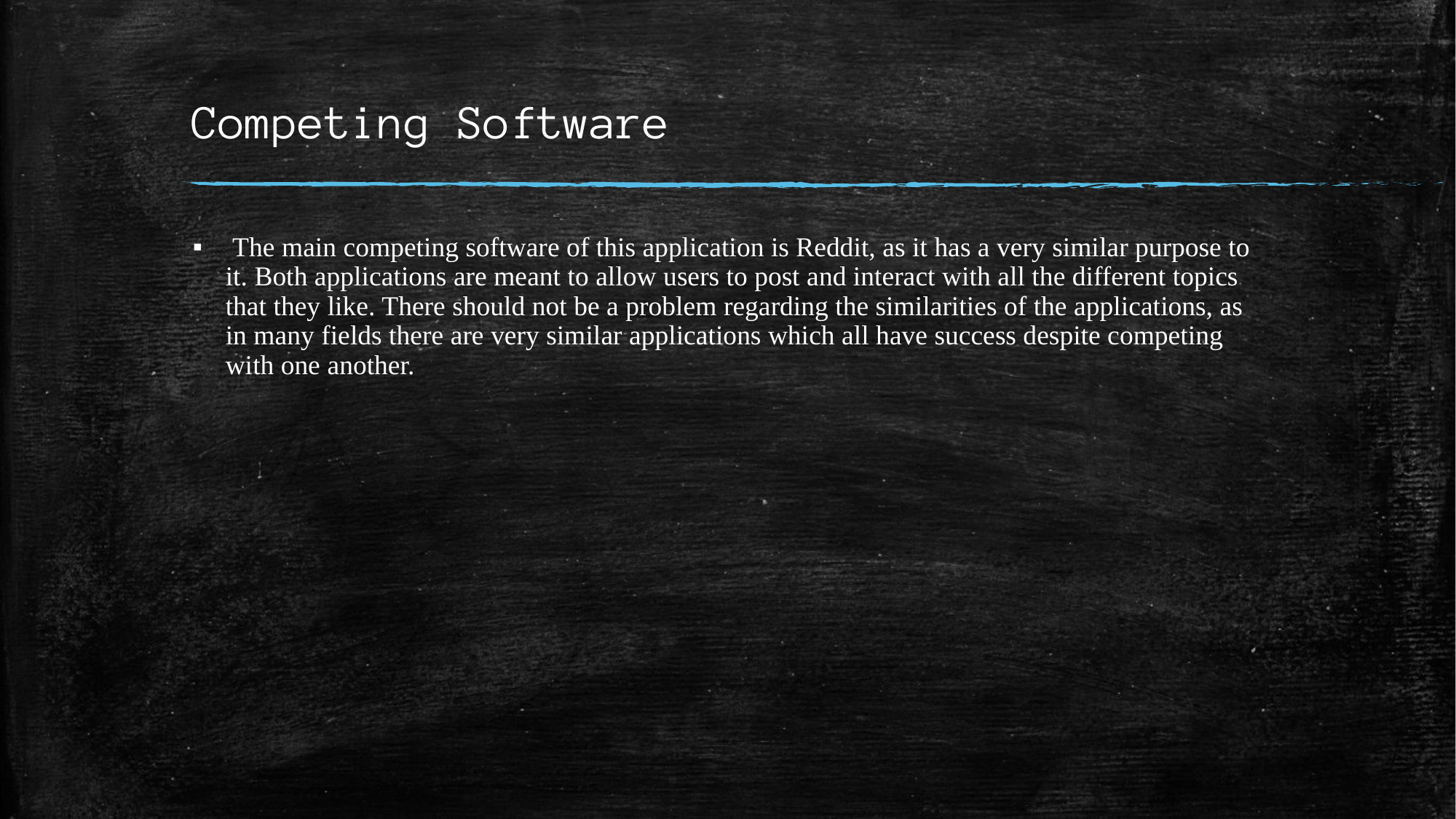

# Competing Software
 The main competing software of this application is Reddit, as it has a very similar purpose to it. Both applications are meant to allow users to post and interact with all the different topics that they like. There should not be a problem regarding the similarities of the applications, as in many fields there are very similar applications which all have success despite competing with one another.